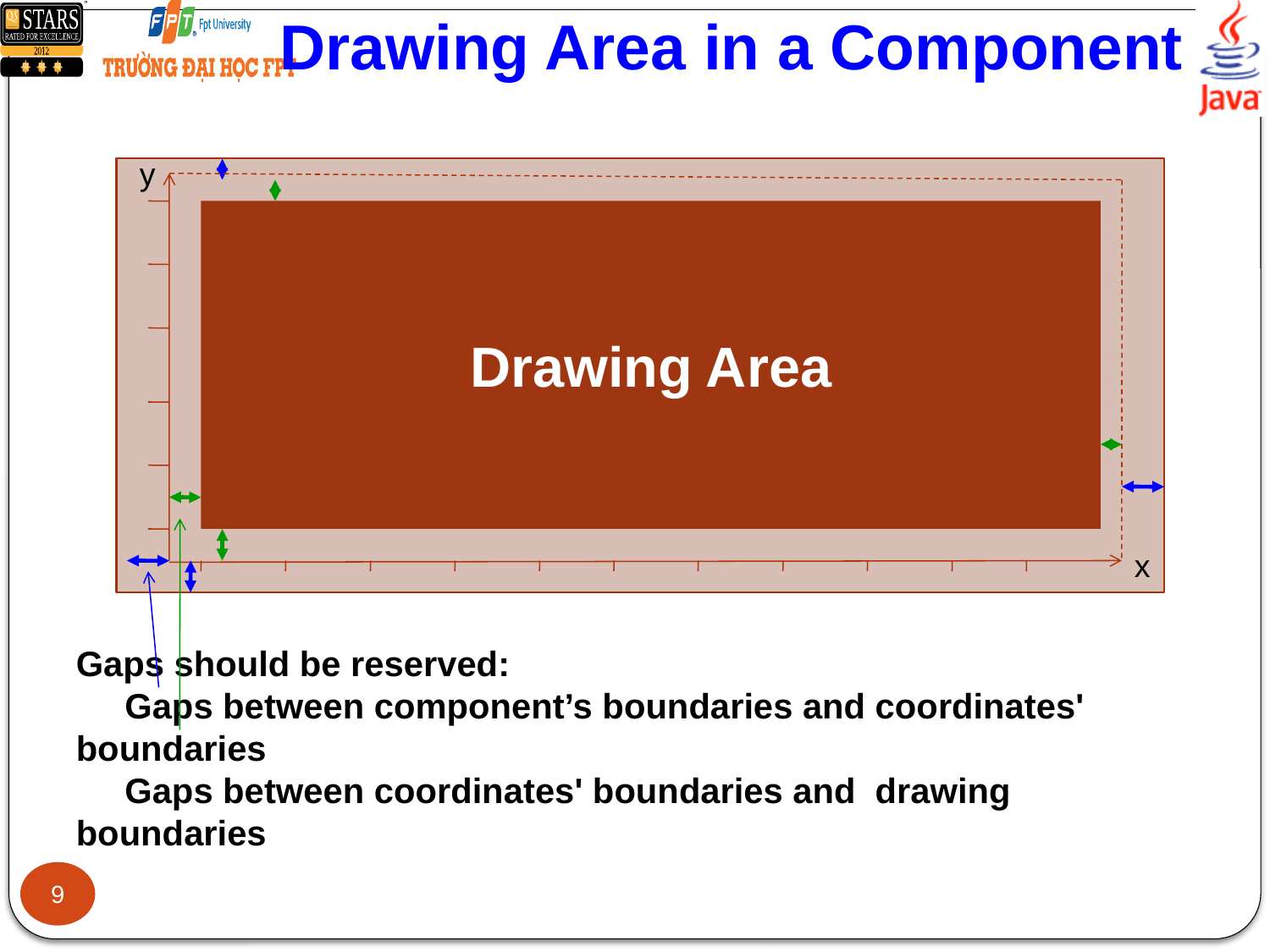

# Drawing Area in a Component
y

Drawing Area
x
Gaps should be reserved:
     Gaps between component’s boundaries and coordinates' boundaries
     Gaps between coordinates' boundaries and  drawing boundaries
9